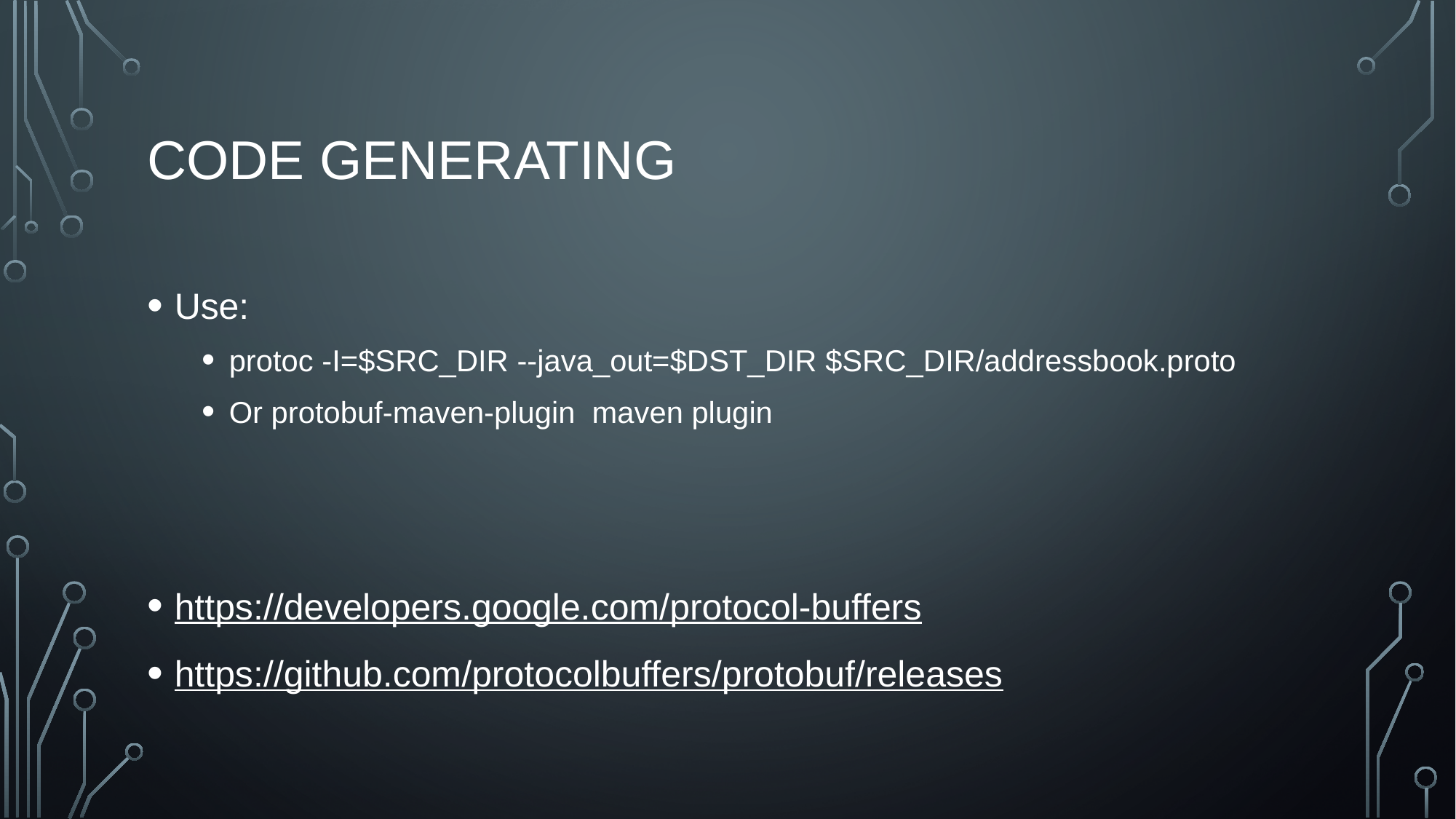

# Code generating
Use:
protoc -I=$SRC_DIR --java_out=$DST_DIR $SRC_DIR/addressbook.proto
Or protobuf-maven-plugin  maven plugin

https://developers.google.com/protocol-buffers
https://github.com/protocolbuffers/protobuf/releases